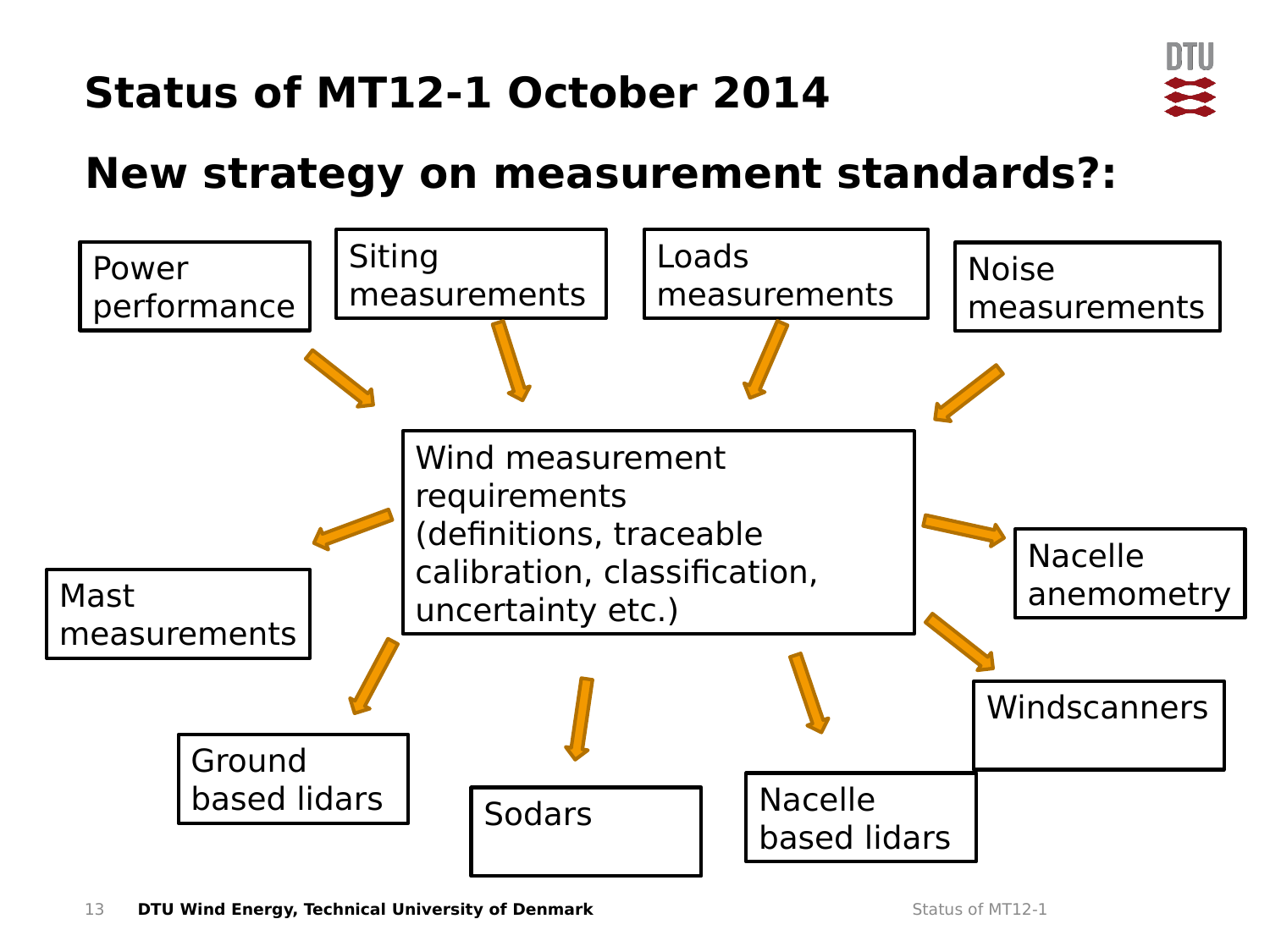

# Status of MT12-1 October 2014
New strategy on measurement standards?:

Siting measurements
Loads measurements
Power performance
Noise measurements

Wind measurement requirements
(definitions, traceable calibration, classification, uncertainty etc.)

Nacelle anemometry
Mast measurements

Windscanners

Ground based lidars
Nacelle based lidars
Sodars
13
Status of MT12-1